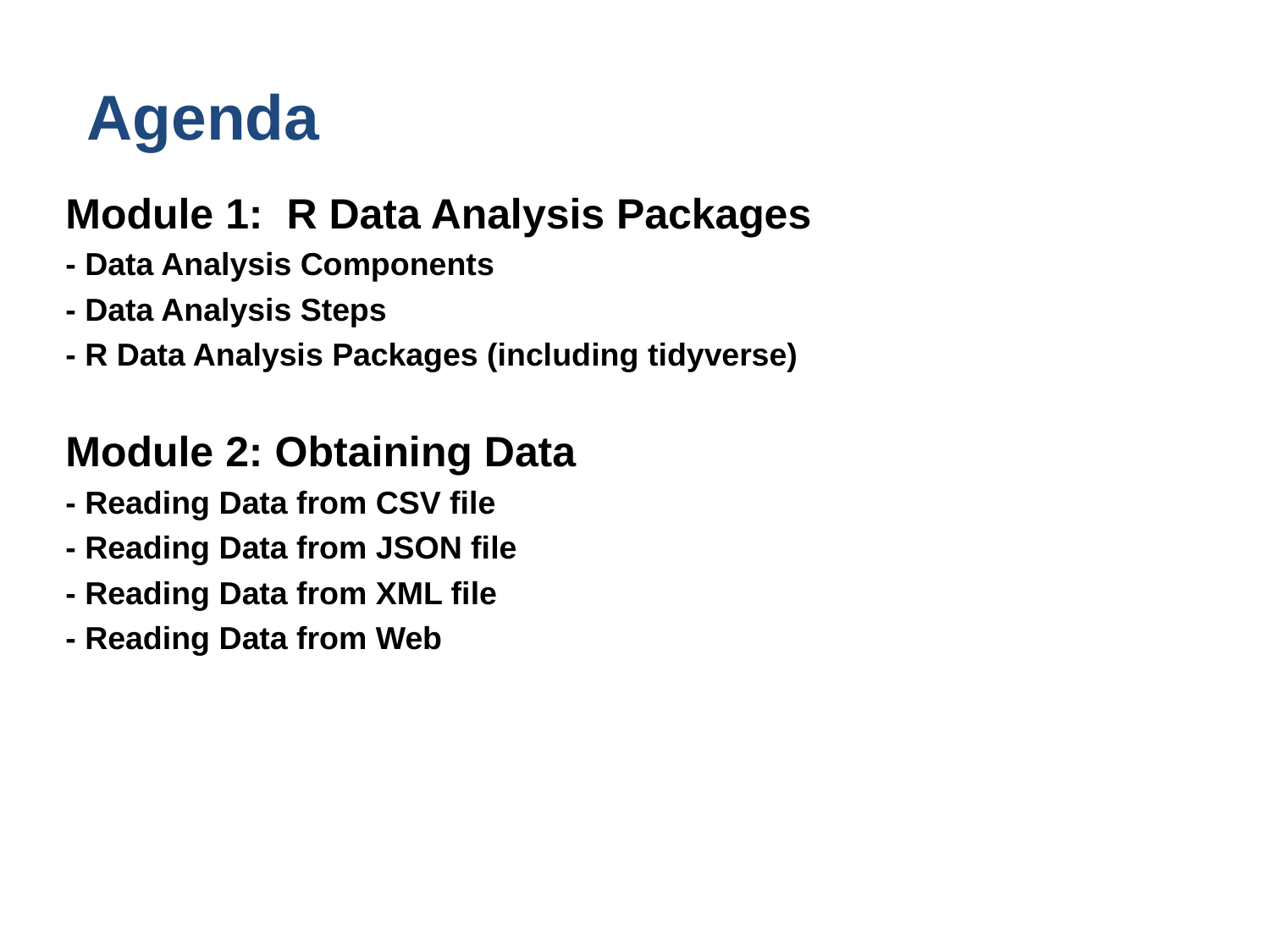

# Agenda
Module 1:  R Data Analysis Packages
- Data Analysis Components
- Data Analysis Steps
- R Data Analysis Packages (including tidyverse)

Module 2: Obtaining Data
- Reading Data from CSV file
- Reading Data from JSON file
- Reading Data from XML file
- Reading Data from Web